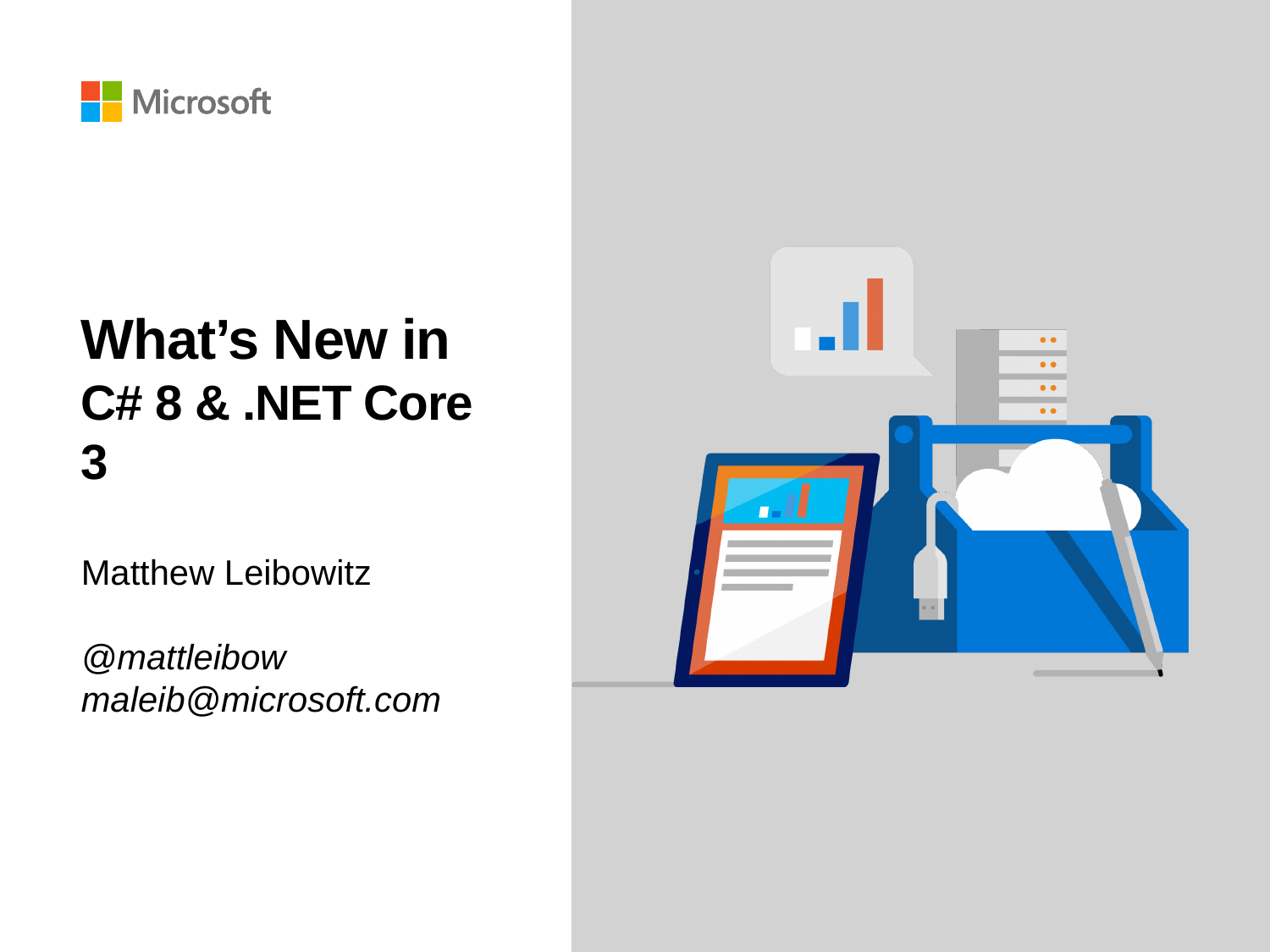

# What’s New in C# 8 & .NET Core 3
Matthew Leibowitz

@mattleibow
maleib@microsoft.com